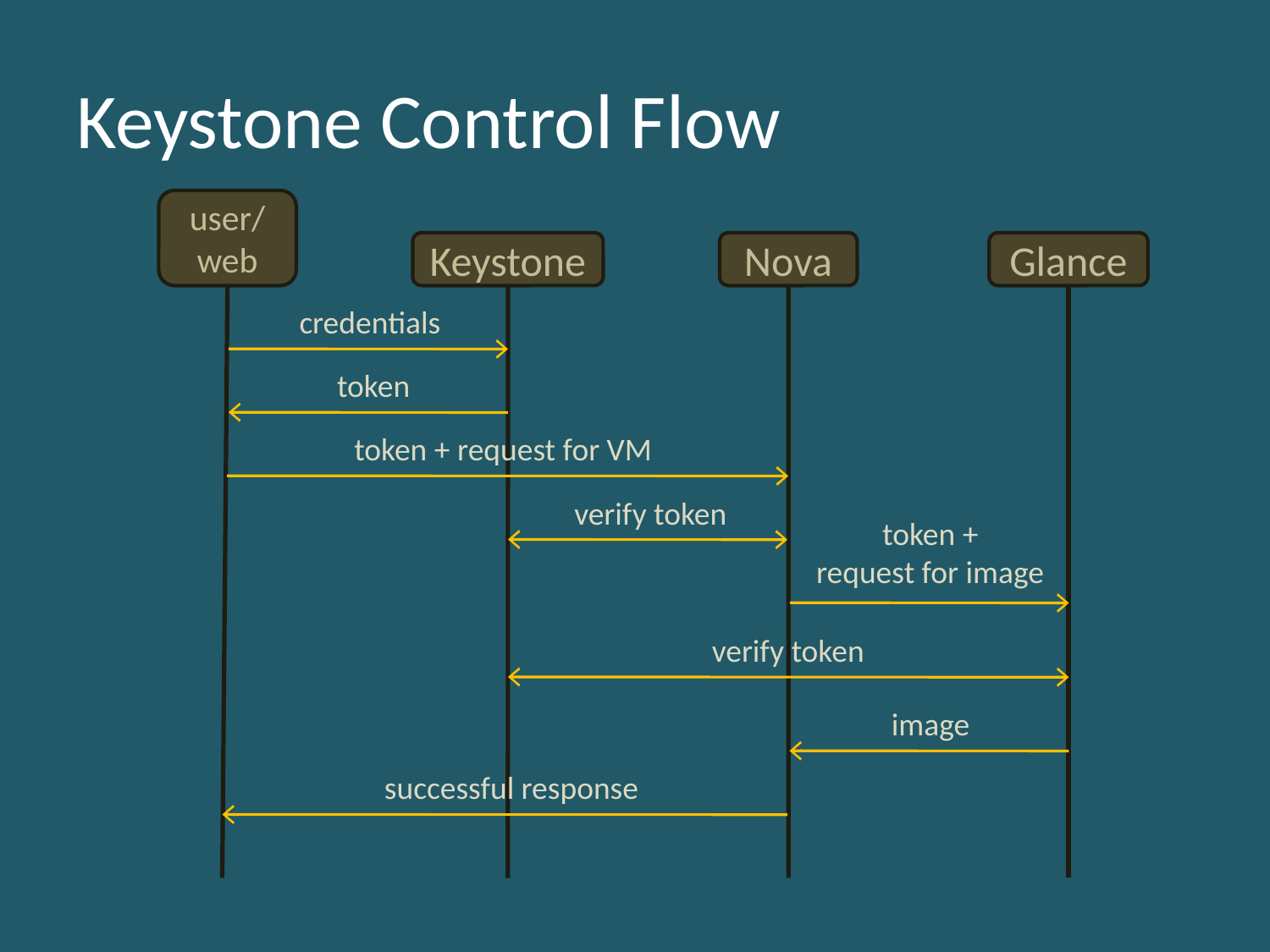

# Keystone Control Flow
user/
web
Keystone
Nova
Glance
credentials
token
token + request for VM
verify token
token +
request for image
verify token
image
successful response